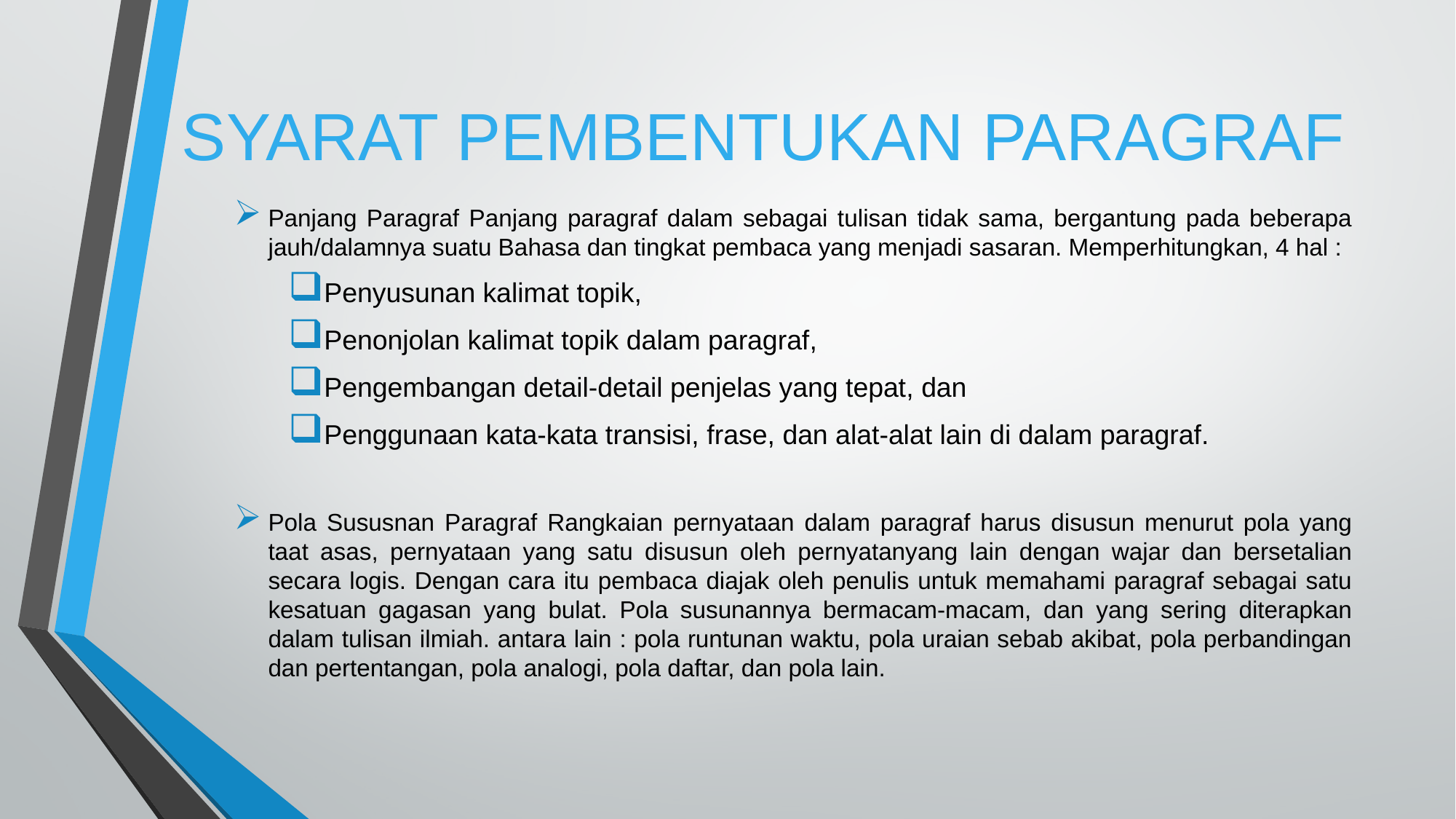

# SYARAT PEMBENTUKAN PARAGRAF

Panjang Paragraf Panjang paragraf dalam sebagai tulisan tidak sama, bergantung pada beberapa jauh/dalamnya suatu Bahasa dan tingkat pembaca yang menjadi sasaran. Memperhitungkan, 4 hal :
Penyusunan kalimat topik,
Penonjolan kalimat topik dalam paragraf,
Pengembangan detail-detail penjelas yang tepat, dan
Penggunaan kata-kata transisi, frase, dan alat-alat lain di dalam paragraf.

Pola Sususnan Paragraf Rangkaian pernyataan dalam paragraf harus disusun menurut pola yang taat asas, pernyataan yang satu disusun oleh pernyatanyang lain dengan wajar dan bersetalian secara logis. Dengan cara itu pembaca diajak oleh penulis untuk memahami paragraf sebagai satu kesatuan gagasan yang bulat. Pola susunannya bermacam-macam, dan yang sering diterapkan dalam tulisan ilmiah. antara lain : pola runtunan waktu, pola uraian sebab akibat, pola perbandingan dan pertentangan, pola analogi, pola daftar, dan pola lain.